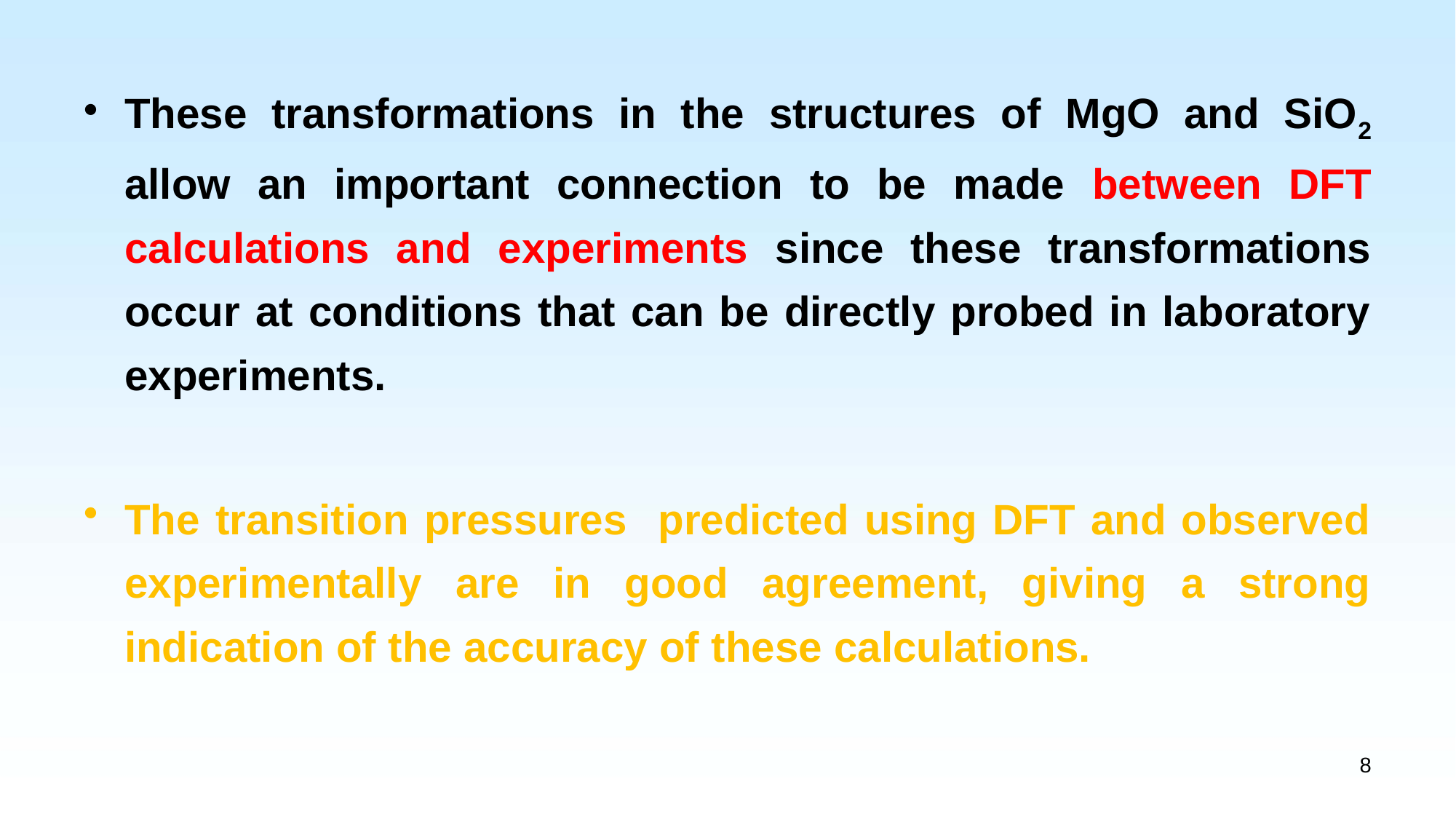

These transformations in the structures of MgO and SiO2 allow an important connection to be made between DFT calculations and experiments since these transformations occur at conditions that can be directly probed in laboratory experiments.

The transition pressures  predicted using DFT and observed experimentally are in good agreement, giving a strong indication of the accuracy of these calculations.

8